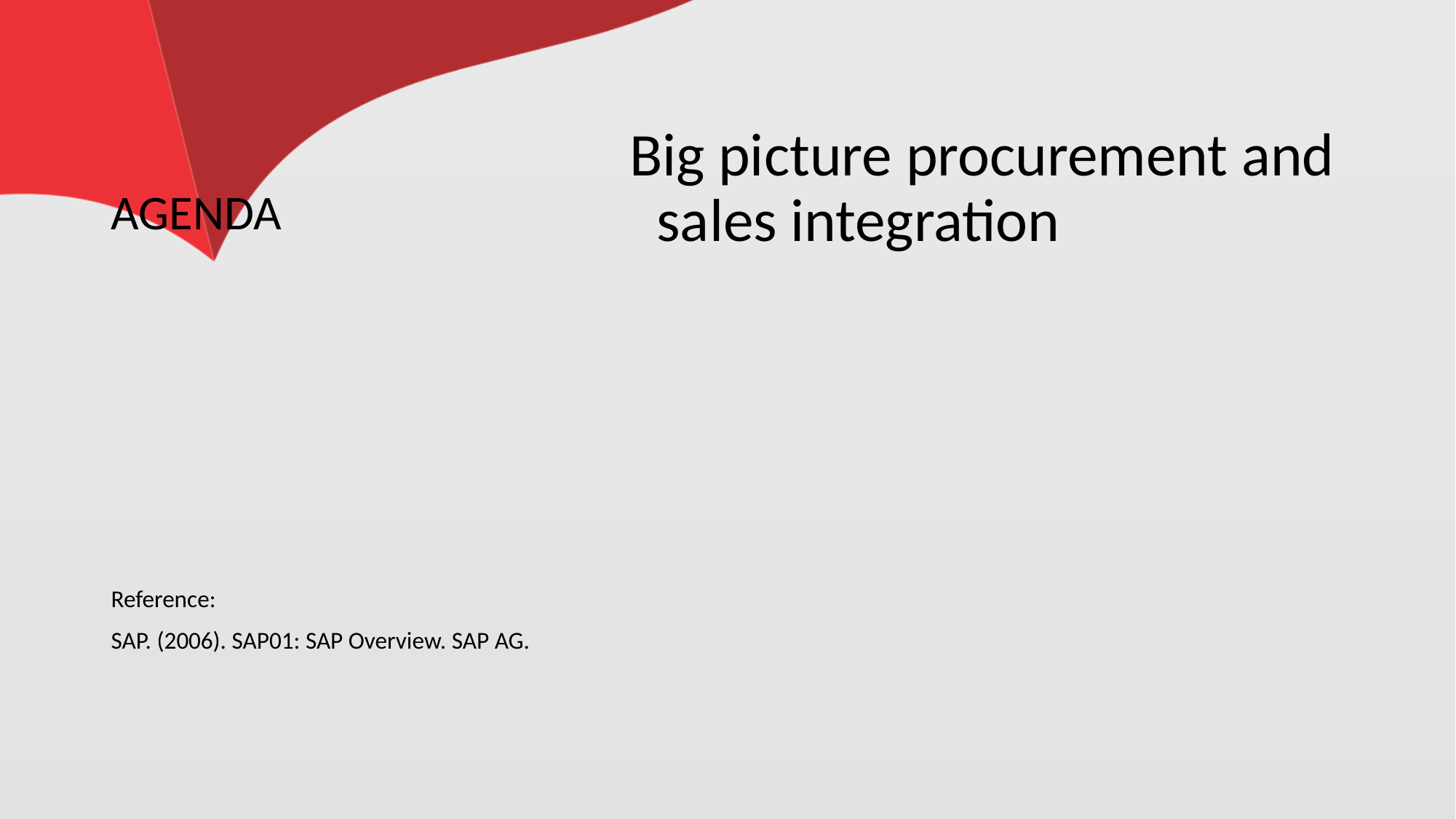

# AGENDA
Big picture procurement and sales integration
Reference:
SAP. (2006). SAP01: SAP Overview. SAP AG.